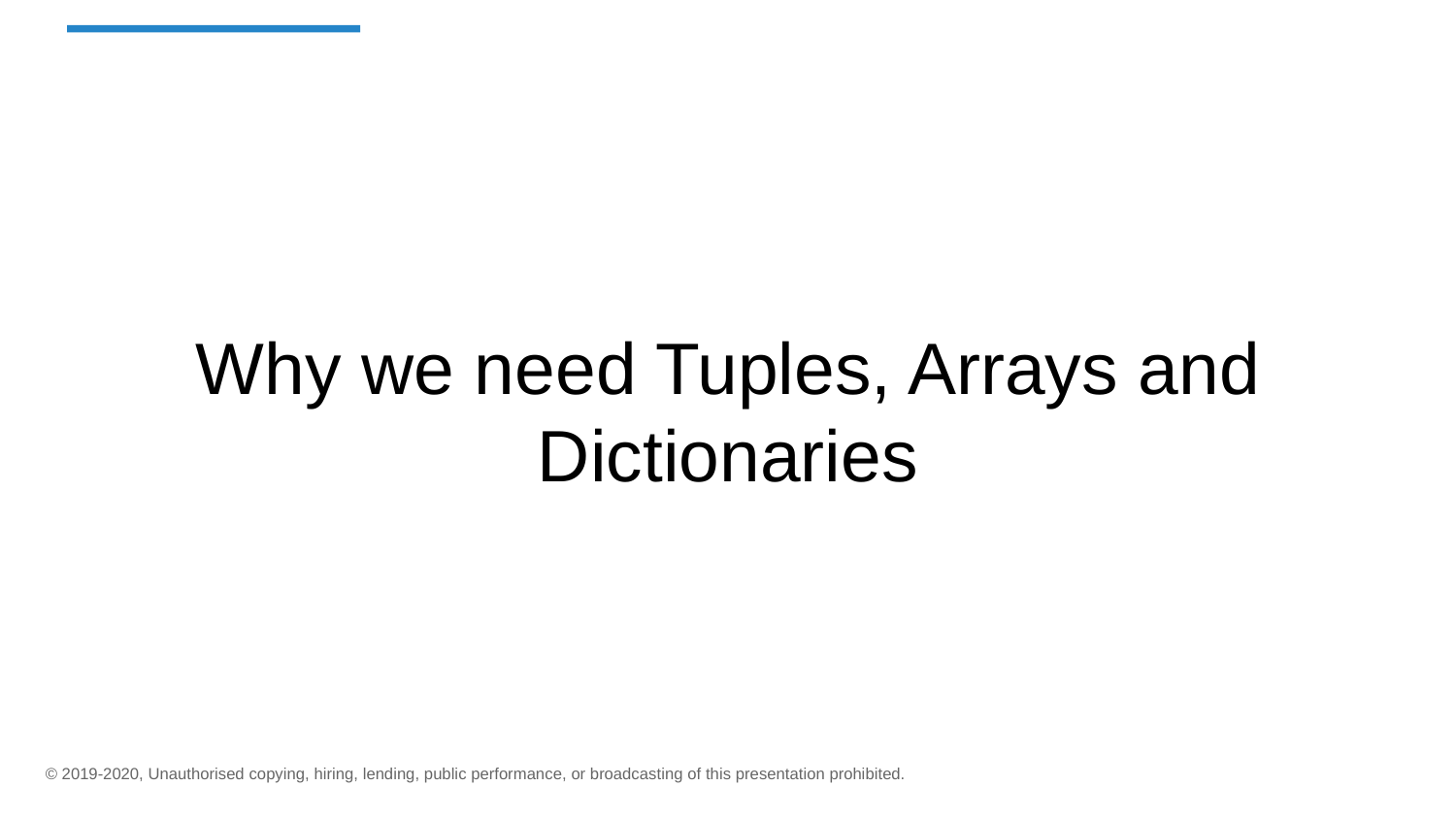

# Why we need Tuples, Arrays and Dictionaries